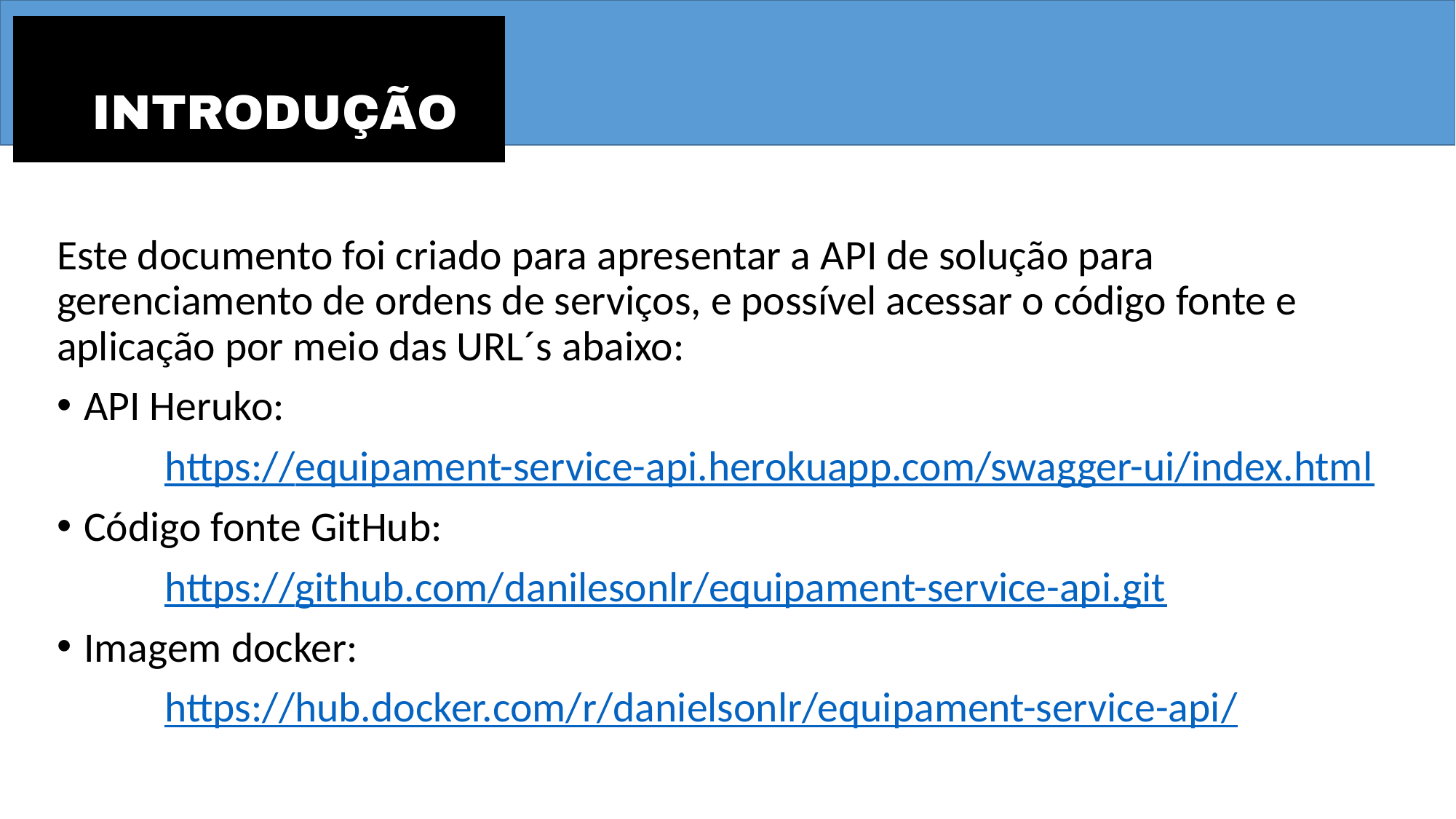

# INTRODUÇÃO
Este documento foi criado para apresentar a API de solução para gerenciamento de ordens de serviços, e possível acessar o código fonte e aplicação por meio das URL´s abaixo:
API Heruko:
	https://equipament-service-api.herokuapp.com/swagger-ui/index.html
Código fonte GitHub:
	https://github.com/danilesonlr/equipament-service-api.git
Imagem docker:
	https://hub.docker.com/r/danielsonlr/equipament-service-api/